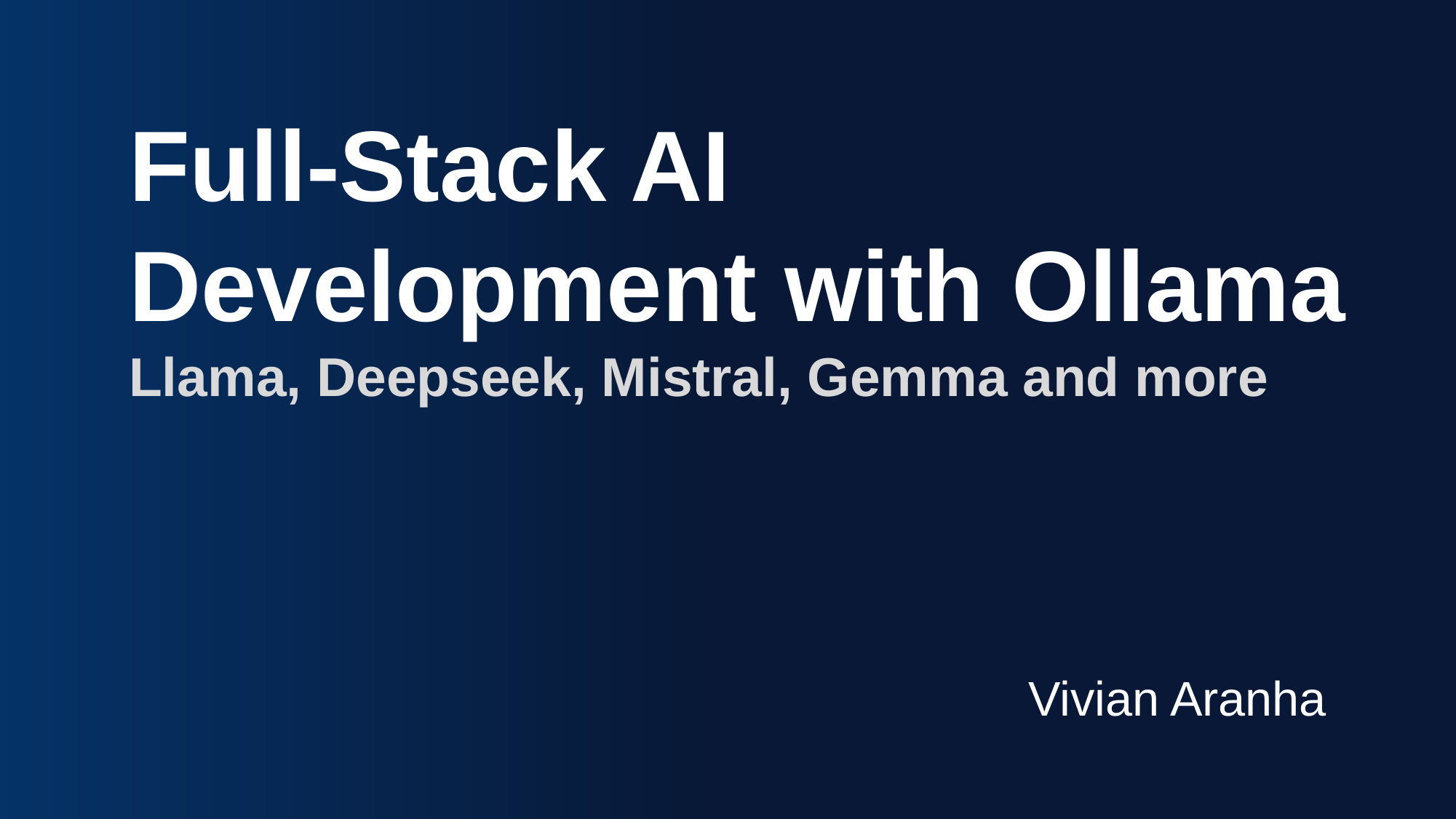

Full-Stack AI Development with Ollama
Llama, Deepseek, Mistral, Gemma and more
Vivian Aranha